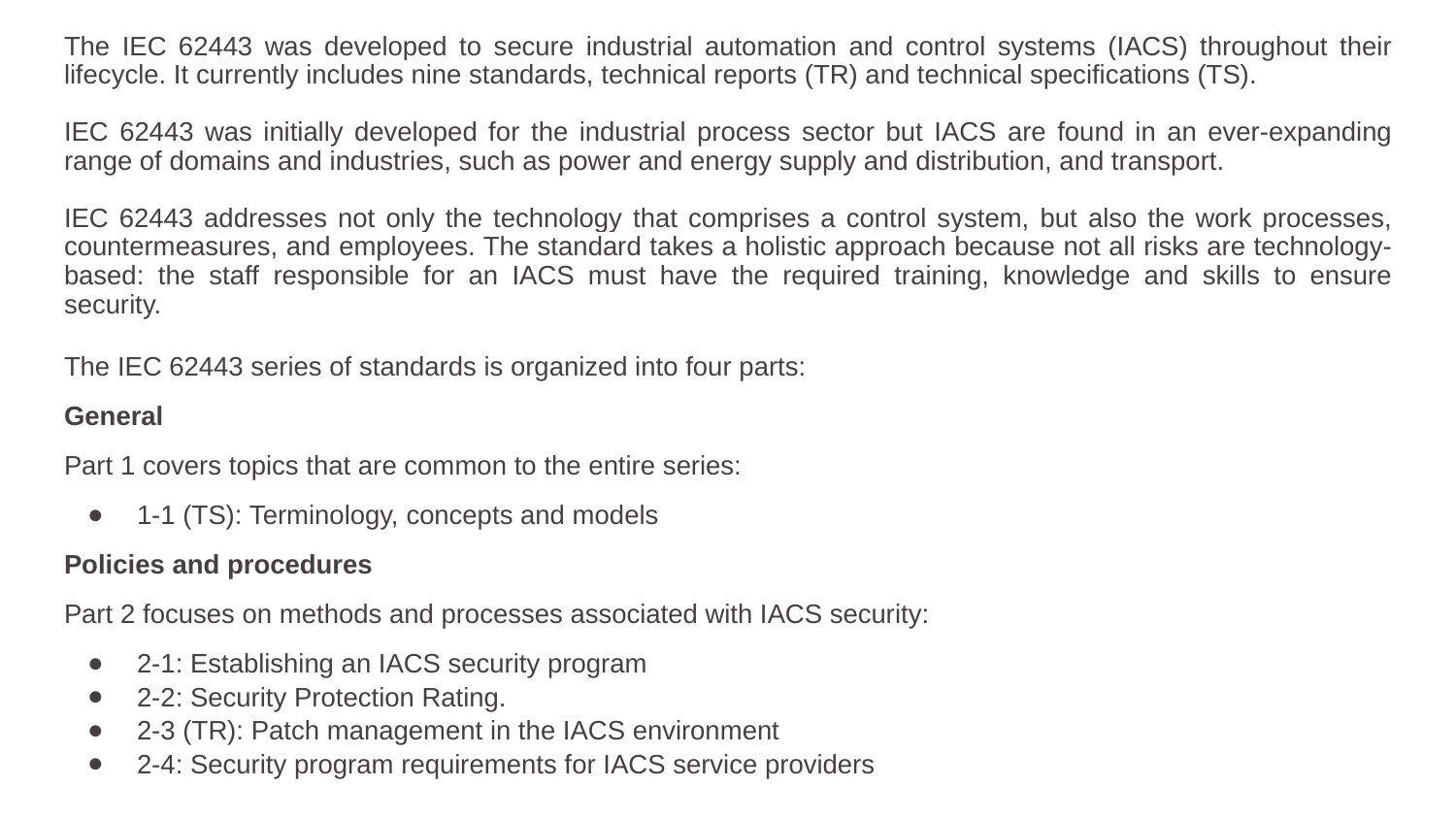

The IEC 62443 was developed to secure industrial automation and control systems (IACS) throughout their lifecycle. It currently includes nine standards, technical reports (TR) and technical specifications (TS).

IEC 62443 was initially developed for the industrial process sector but IACS are found in an ever-expanding range of domains and industries, such as power and energy supply and distribution, and transport.

IEC 62443 addresses not only the technology that comprises a control system, but also the work processes, countermeasures, and employees. The standard takes a holistic approach because not all risks are technology-based: the staff responsible for an IACS must have the required training, knowledge and skills to ensure security.

The IEC 62443 series of standards is organized into four parts:
General
Part 1 covers topics that are common to the entire series:
1-1 (TS): Terminology, concepts and models
Policies and procedures
Part 2 focuses on methods and processes associated with IACS security:
2-1: Establishing an IACS security program
2-2: Security Protection Rating.
2-3 (TR): Patch management in the IACS environment
2-4: Security program requirements for IACS service providers